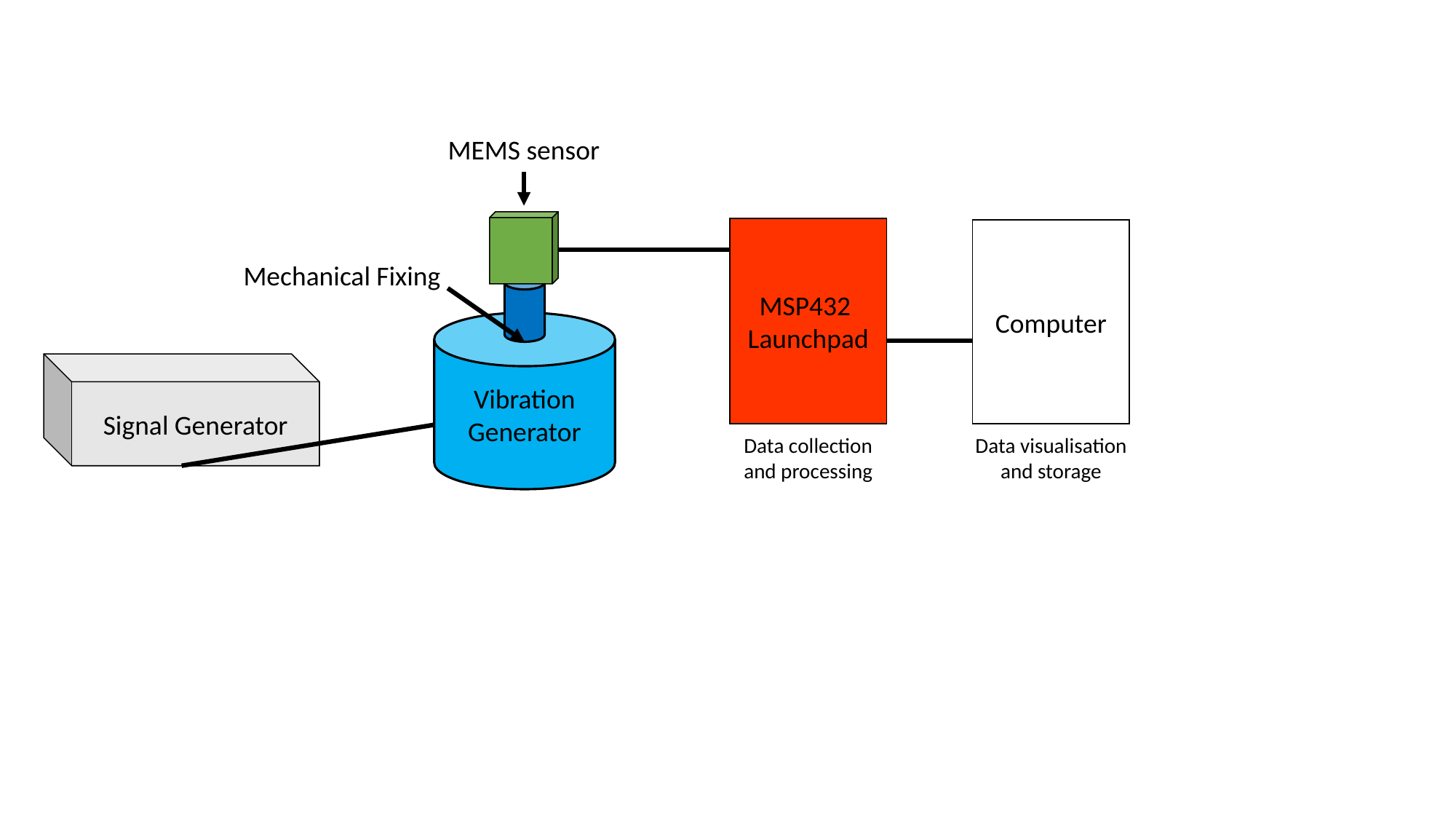

MEMS sensor

MSP432
Launchpad
Computer
Mechanical Fixing

Vibration
Generator
Signal Generator
Data collection and processing
Data visualisation and storage